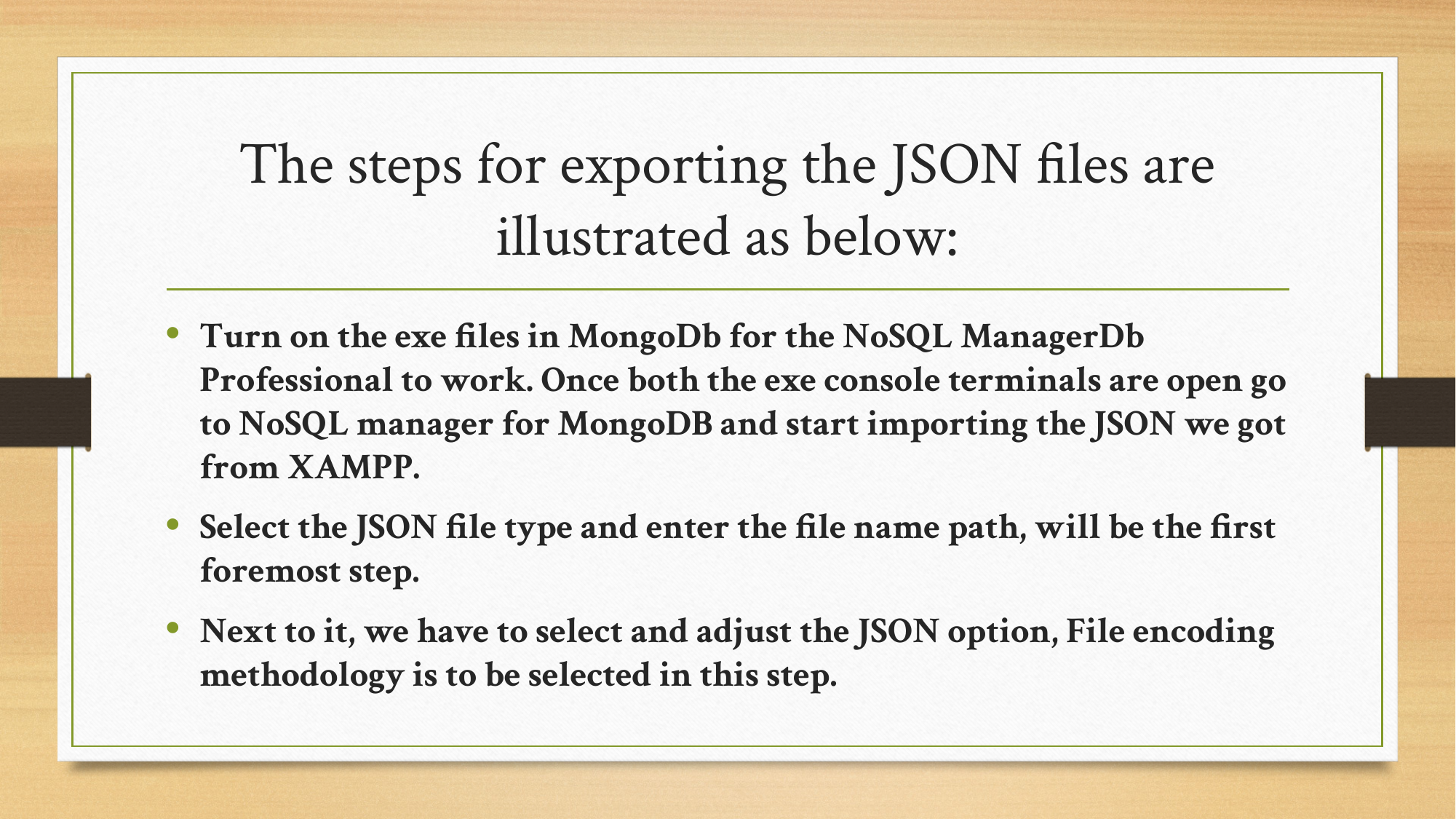

# The steps for exporting the JSON files are illustrated as below:
Turn on the exe files in MongoDb for the NoSQL ManagerDb Professional to work. Once both the exe console terminals are open go to NoSQL manager for MongoDB and start importing the JSON we got from XAMPP.
Select the JSON file type and enter the file name path, will be the first foremost step.
Next to it, we have to select and adjust the JSON option, File encoding methodology is to be selected in this step.